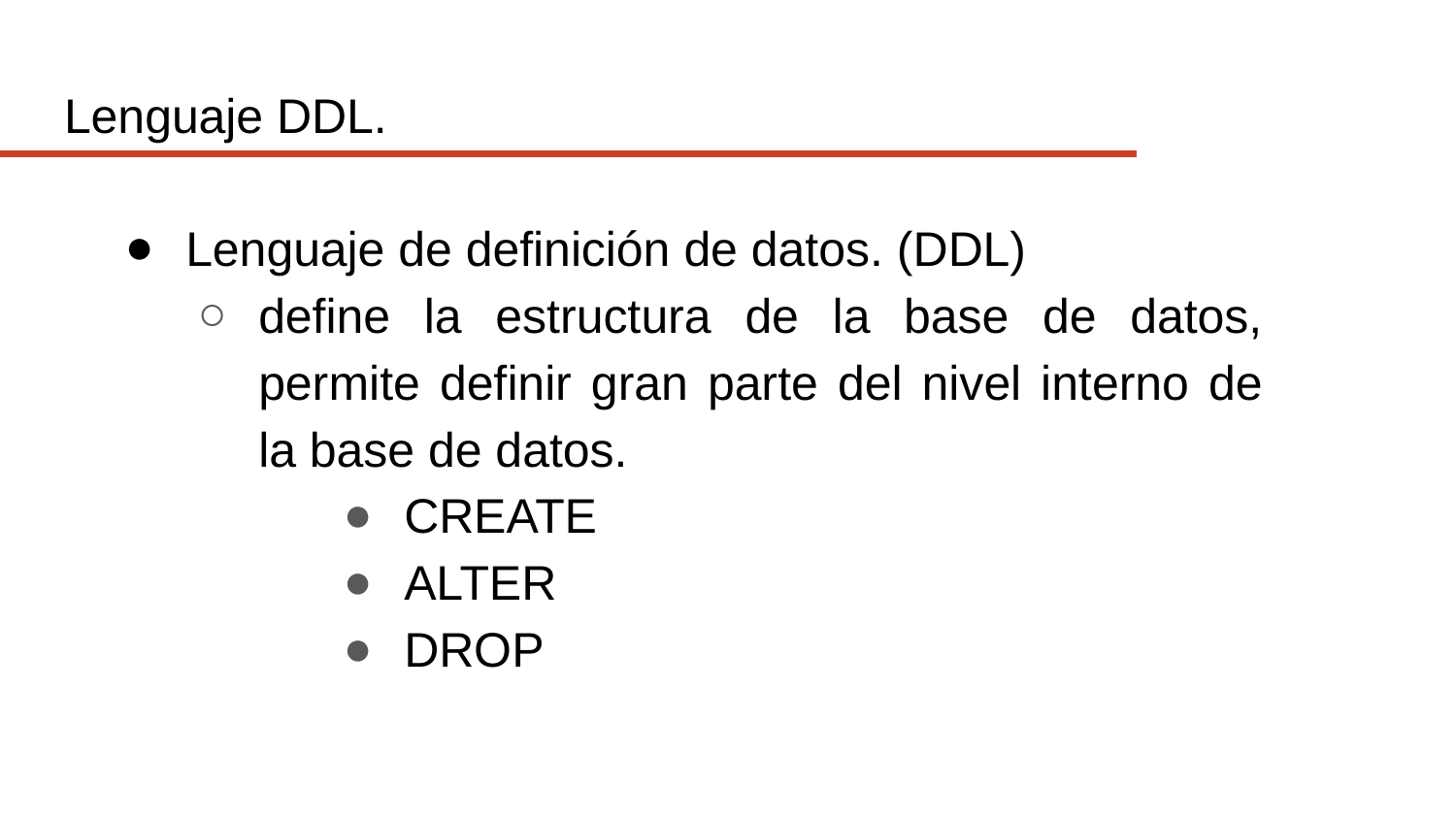

Lenguaje DDL.
Lenguaje de definición de datos. (DDL)
define la estructura de la base de datos, permite definir gran parte del nivel interno de la base de datos.
CREATE
ALTER
DROP